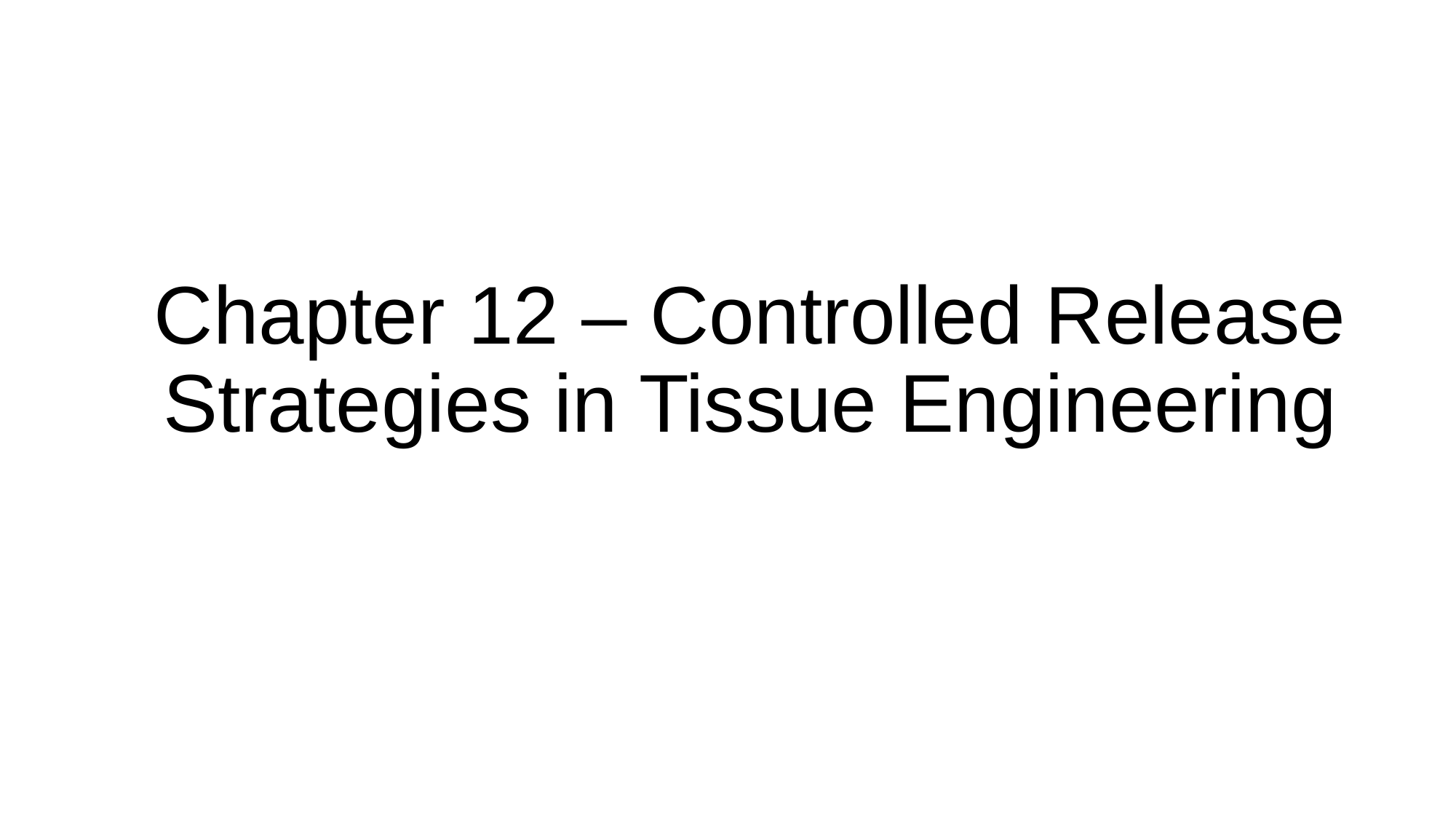

Chapter 12 – Controlled Release Strategies in Tissue Engineering